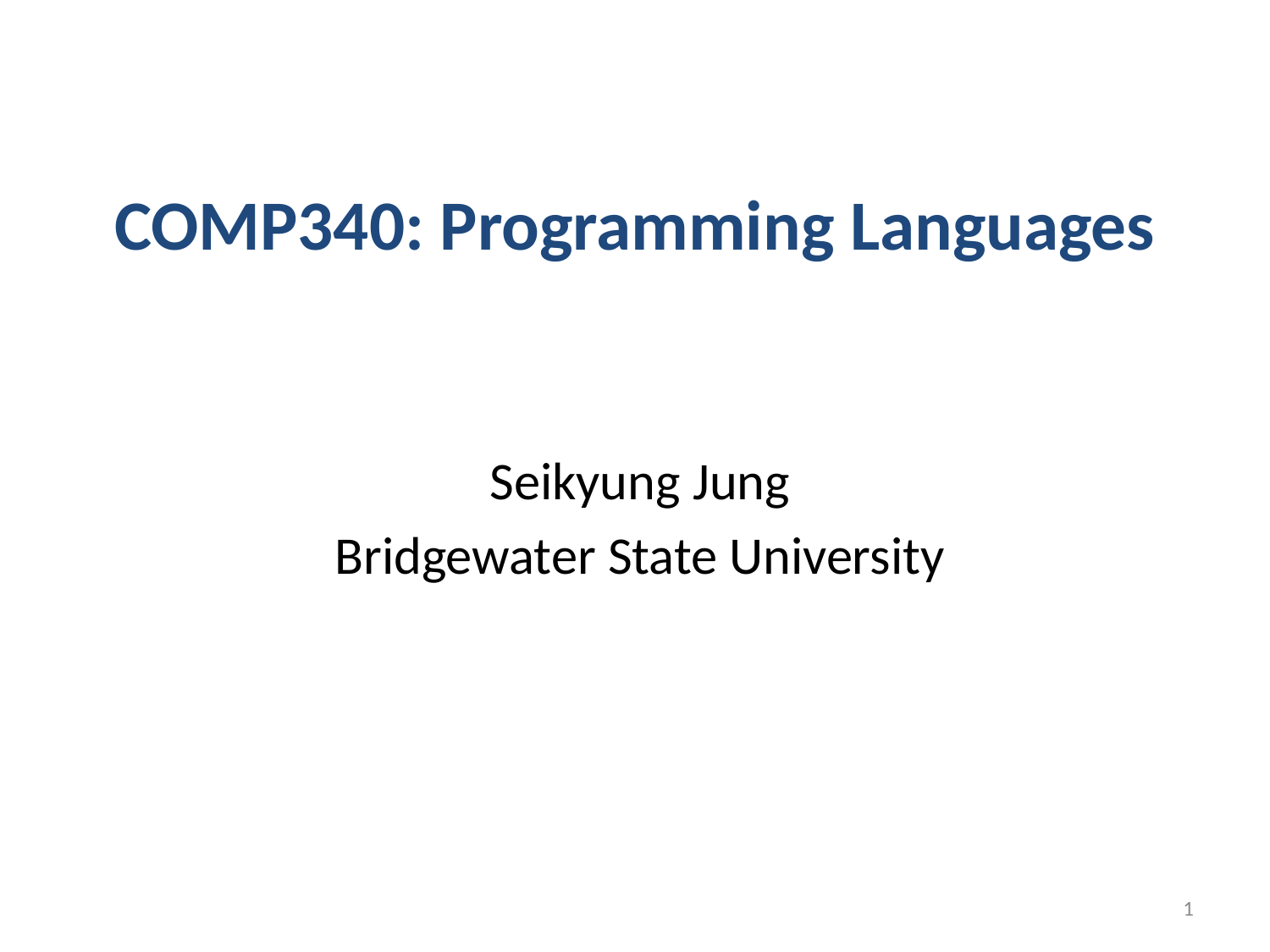

# COMP340: Programming Languages
Seikyung Jung
Bridgewater State University
1